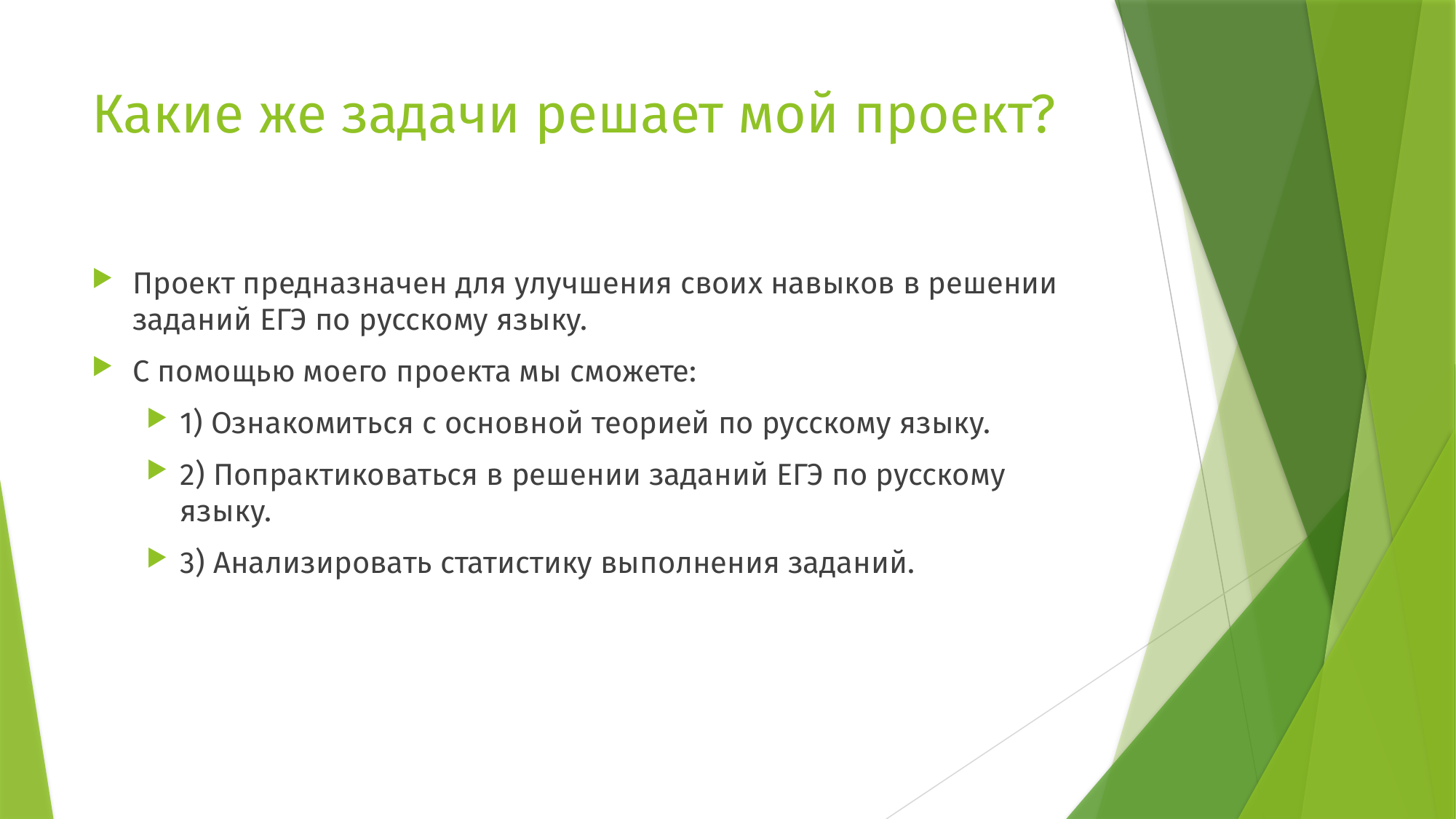

# Какие же задачи решает мой проект?
Проект предназначен для улучшения своих навыков в решении заданий ЕГЭ по русскому языку.
С помощью моего проекта мы сможете:
1) Ознакомиться с основной теорией по русскому языку.
2) Попрактиковаться в решении заданий ЕГЭ по русскому языку.
3) Анализировать статистику выполнения заданий.